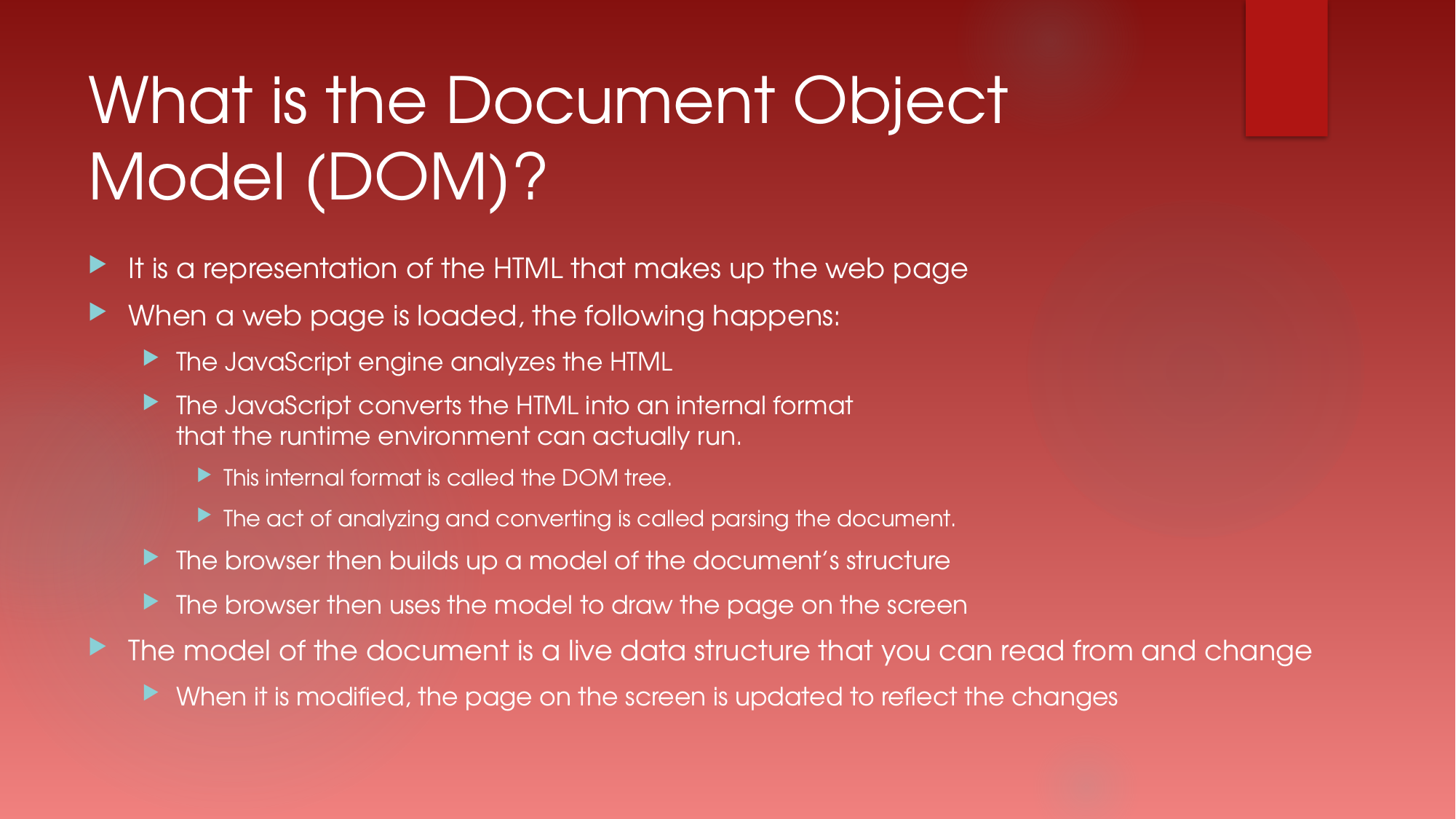

# What is the Document Object Model (DOM)?
It is a representation of the HTML that makes up the web page
When a web page is loaded, the following happens:
The JavaScript engine analyzes the HTML
The JavaScript converts the HTML into an internal format
that the runtime environment can actually run.
This internal format is called the DOM tree.
The act of analyzing and converting is called parsing the document.
The browser then builds up a model of the document’s structure
The browser then uses the model to draw the page on the screen
The model of the document is a live data structure that you can read from and change
When it is modified, the page on the screen is updated to reflect the changes